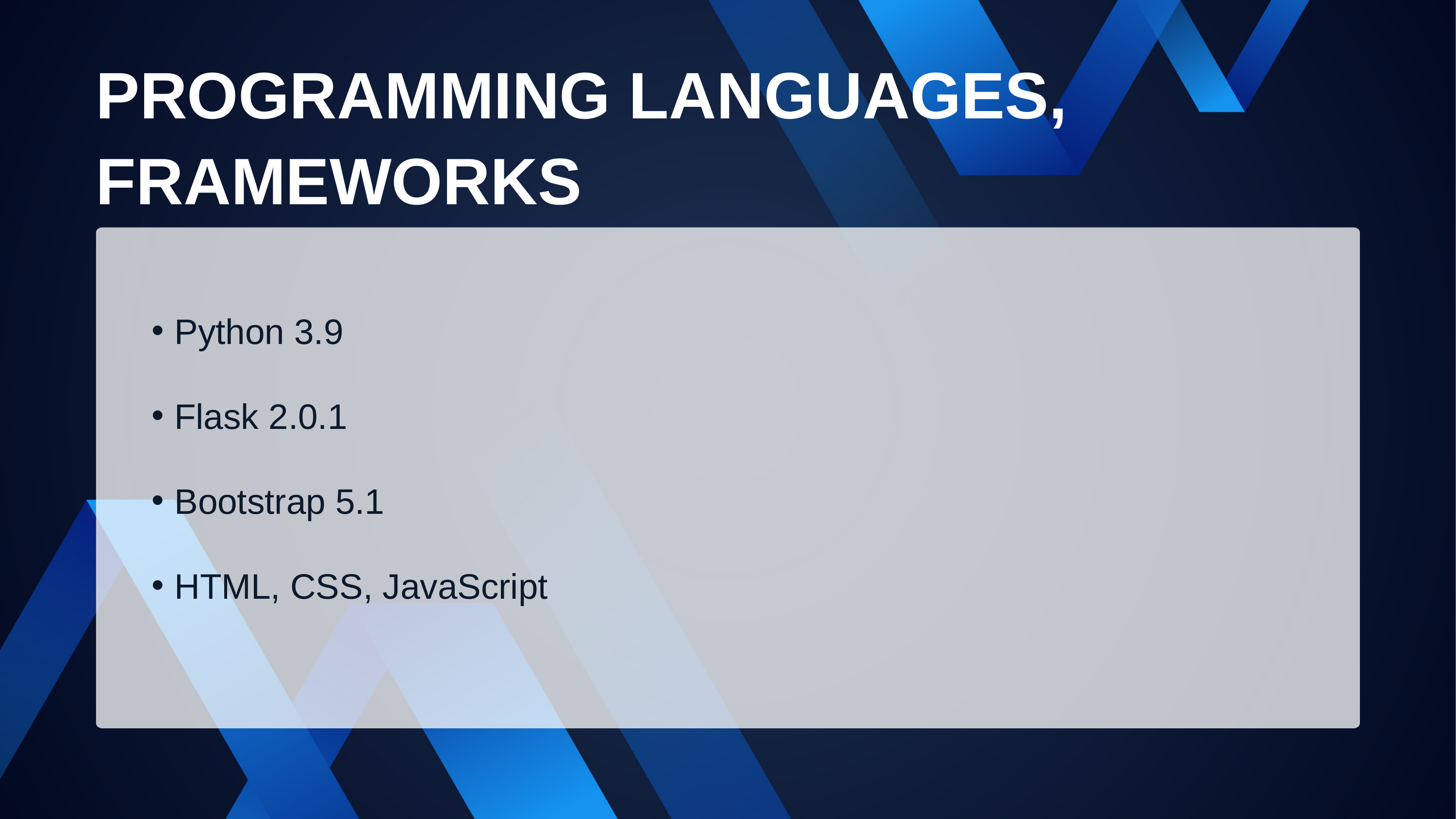

PROGRAMMING LANGUAGES, FRAMEWORKS

Python 3.9
Flask 2.0.1
Bootstrap 5.1
HTML, CSS, JavaScript